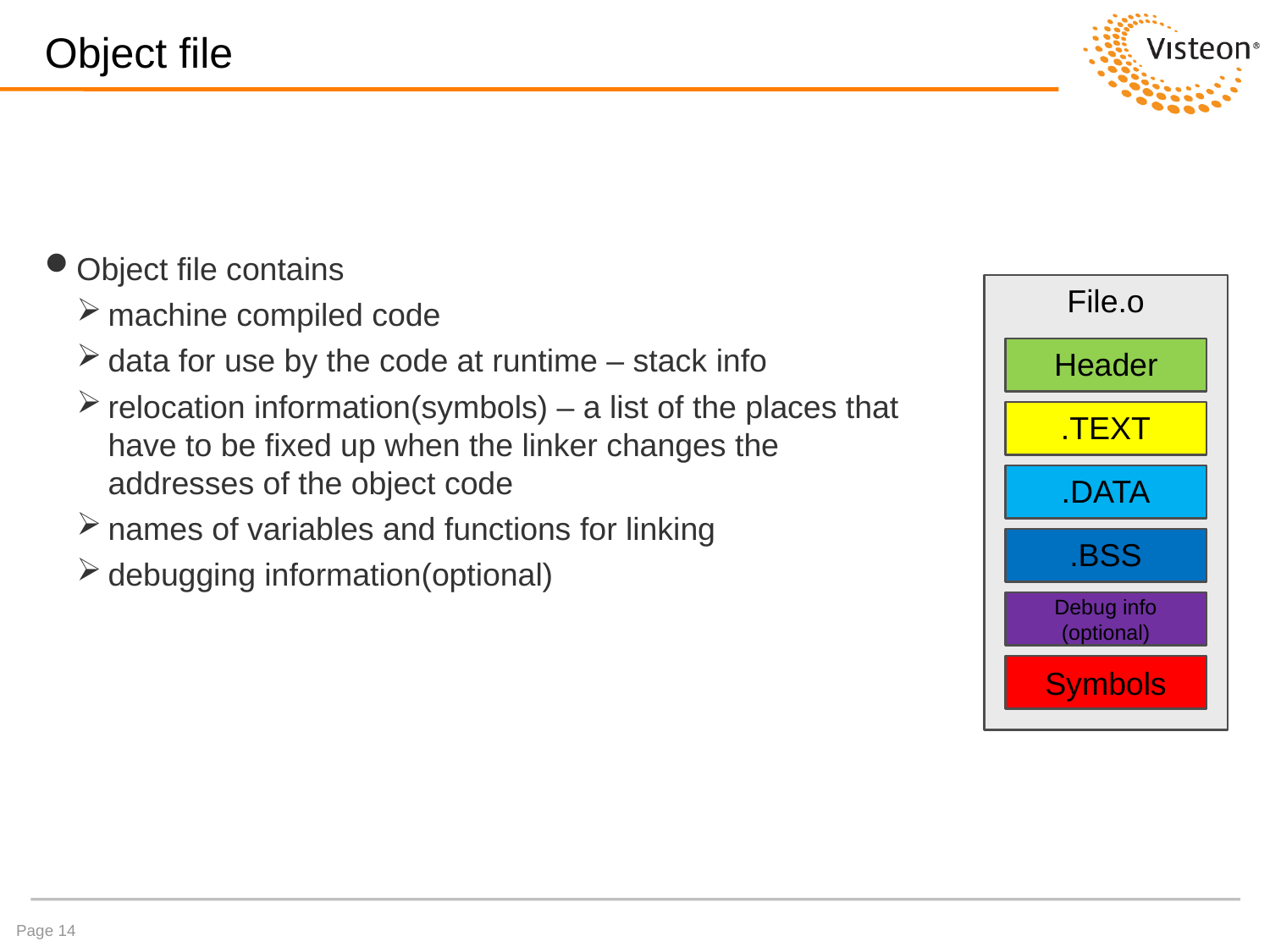

# Object file
Object file contains
machine compiled code
data for use by the code at runtime – stack info
relocation information(symbols) – a list of the places that have to be fixed up when the linker changes the addresses of the object code
names of variables and functions for linking
debugging information(optional)
File.o
Header
.TEXT
.DATA
.BSS
Debug info (optional)
Symbols
Page 14